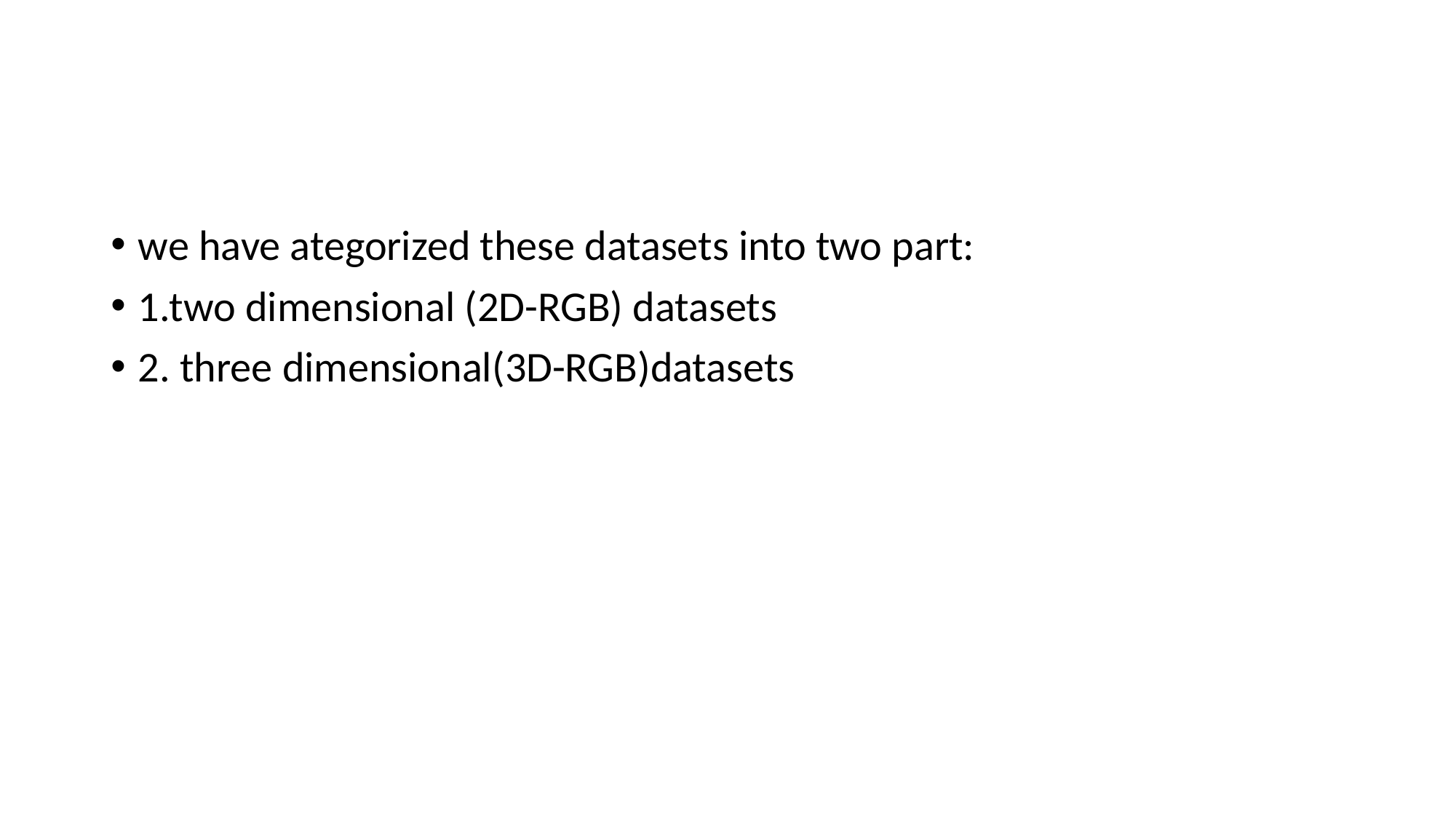

#
we have ategorized these datasets into two part:
1.two dimensional (2D-RGB) datasets
2. three dimensional(3D-RGB)datasets